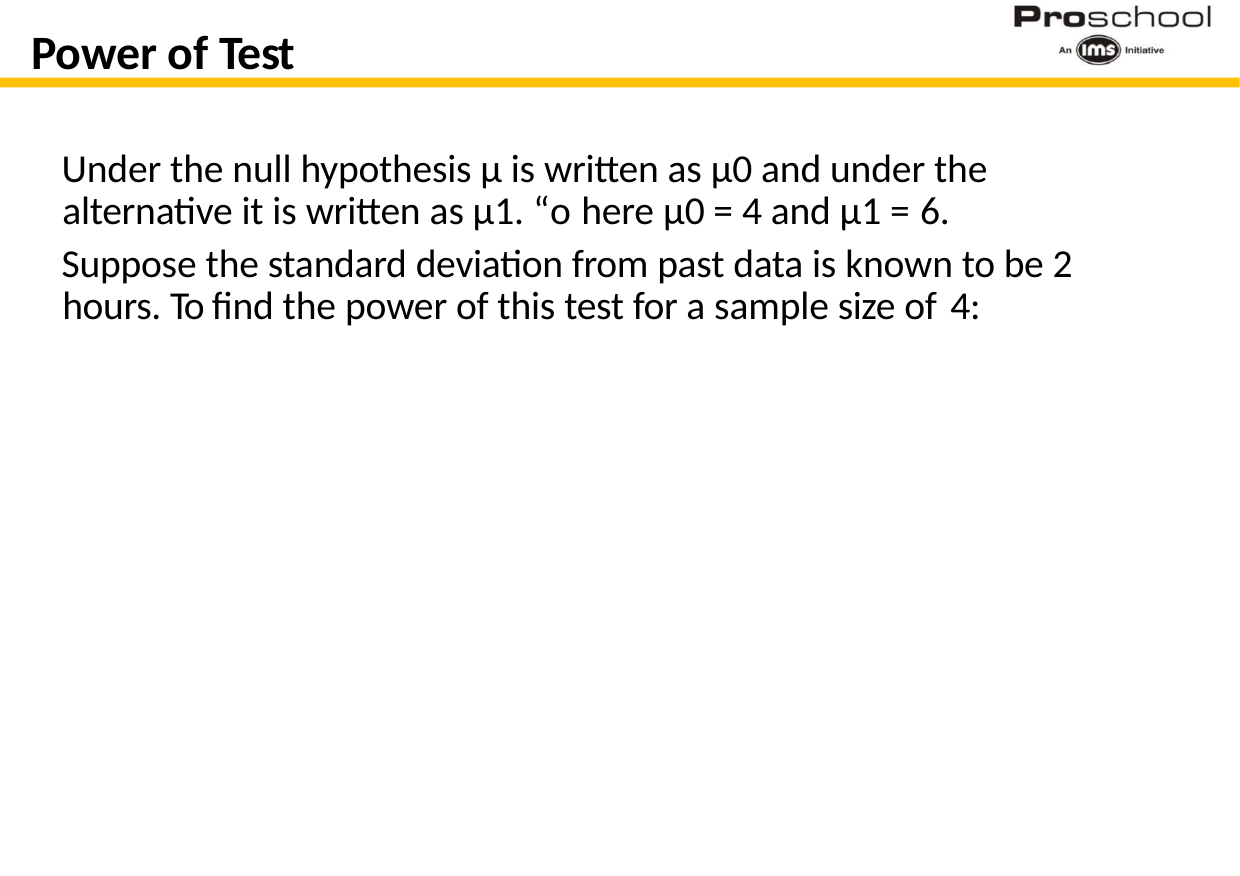

# Power of Test
Under the null hypothesis μ is written as μ0 and under the  alternative it is written as μ1. “o here μ0 = 4 and μ1 = 6.
Suppose the standard deviation from past data is known to be 2  hours. To find the power of this test for a sample size of 4: